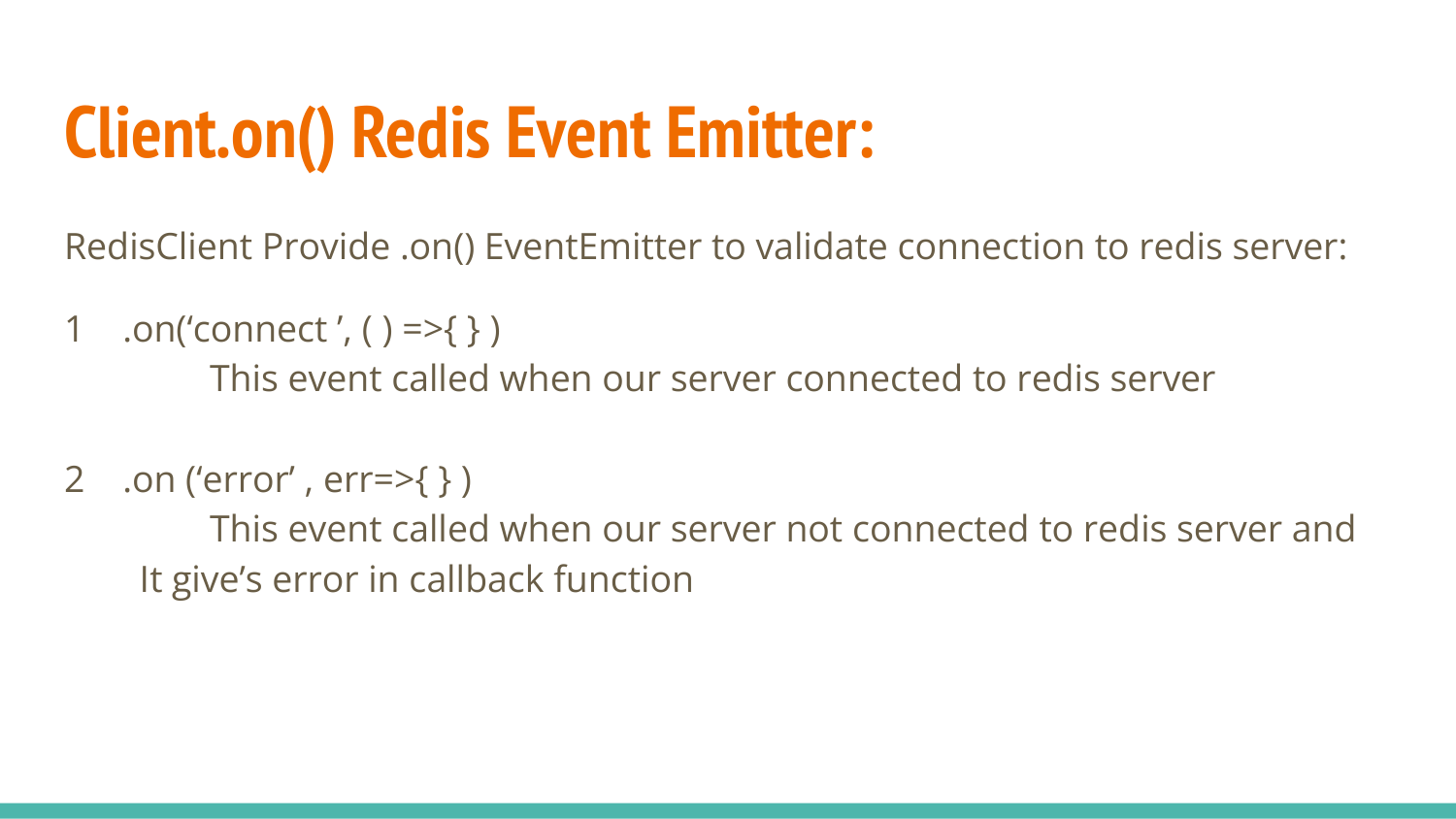

# Client.on() Redis Event Emitter:
RedisClient Provide .on() EventEmitter to validate connection to redis server:
1    .on(‘connect ’, ( ) =>{ } )
	This event called when our server connected to redis server
2    .on (‘error’ , err=>{ } )
	This event called when our server not connected to redis server and
        It give’s error in callback function